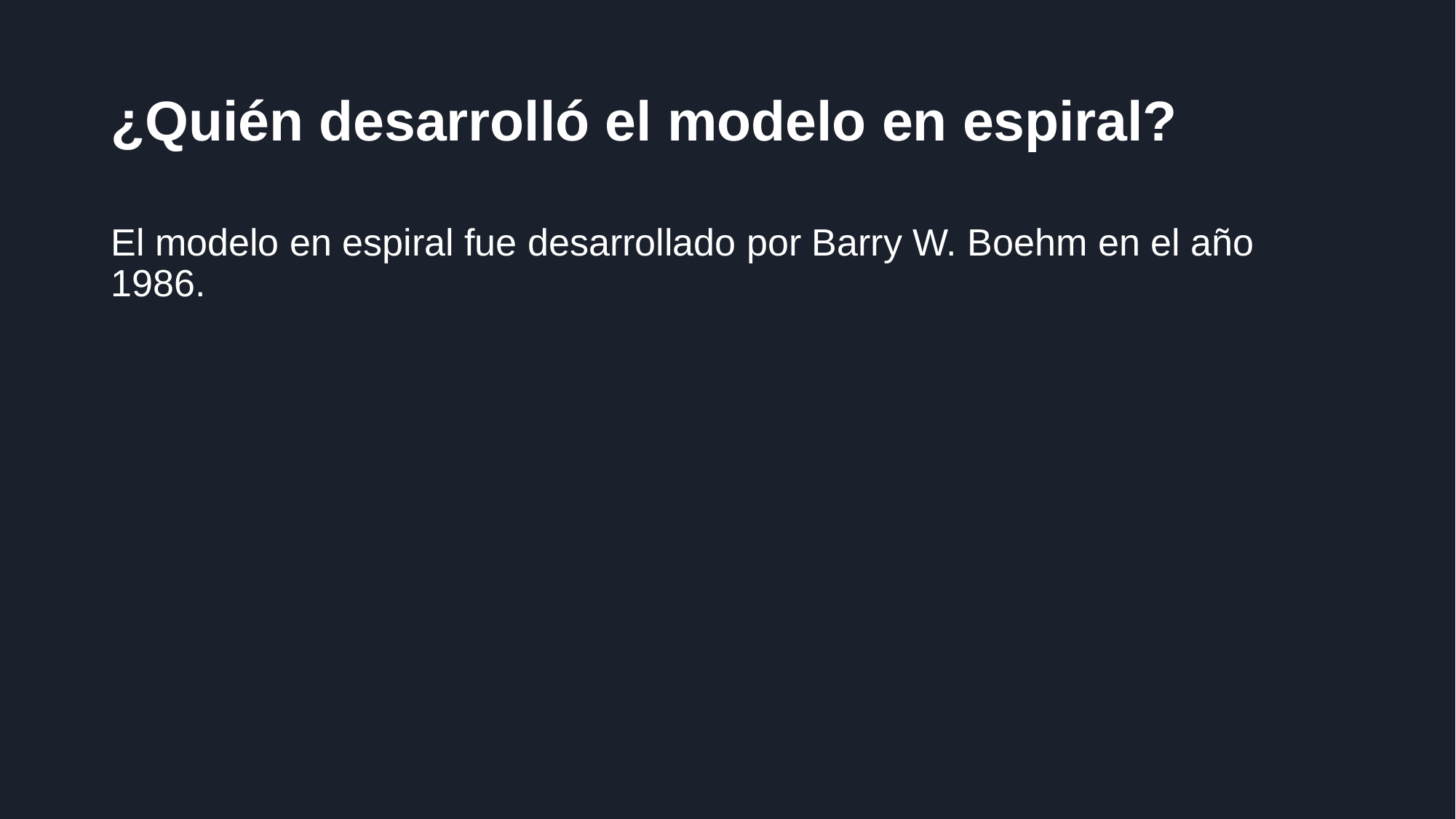

# ¿Quién desarrolló el modelo en espiral?
El modelo en espiral fue desarrollado por Barry W. Boehm en el año 1986.